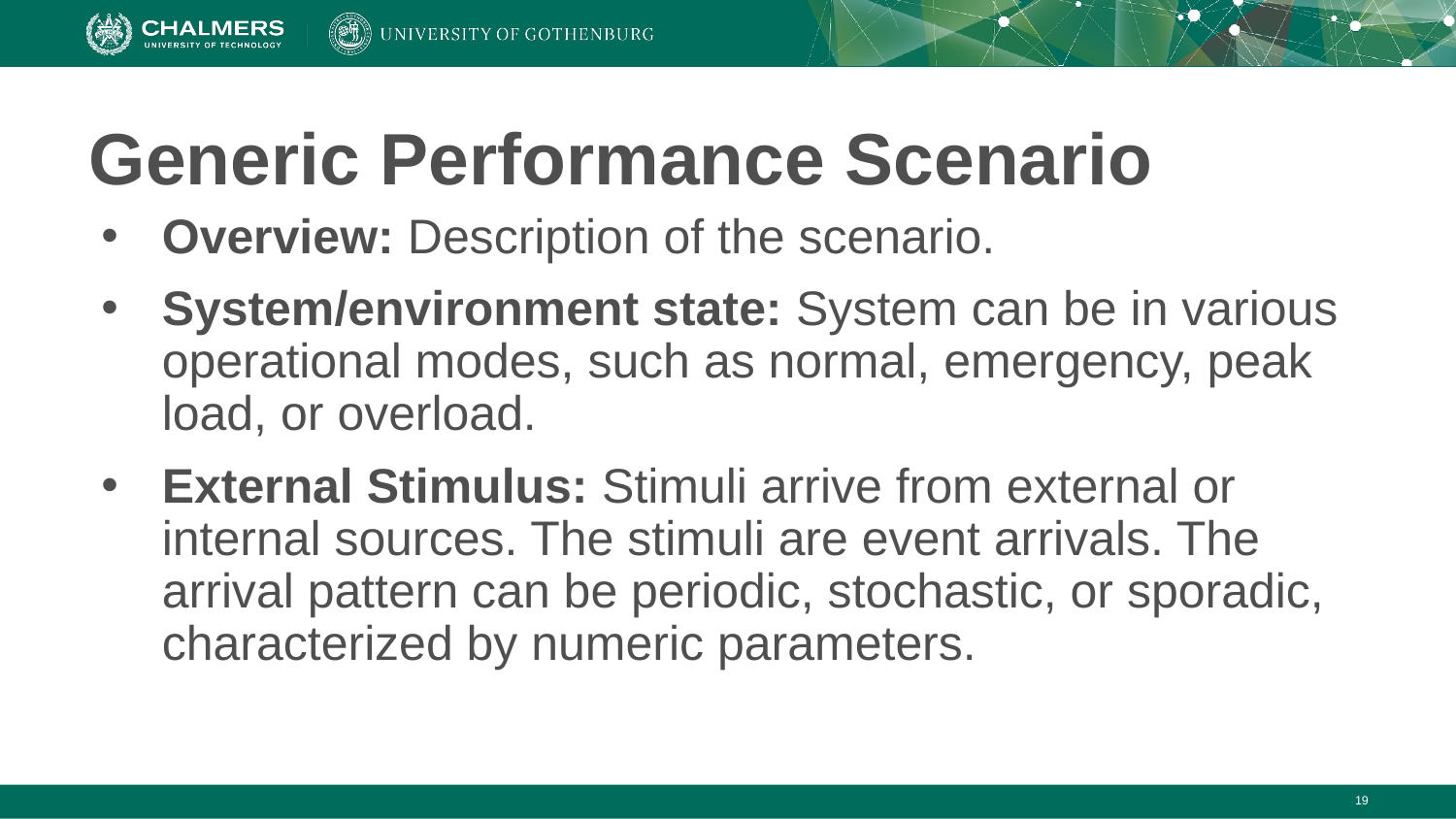

# Generic Performance Scenario
Overview: Description of the scenario.
System/environment state: System can be in various operational modes, such as normal, emergency, peak load, or overload.
External Stimulus: Stimuli arrive from external or internal sources. The stimuli are event arrivals. The arrival pattern can be periodic, stochastic, or sporadic, characterized by numeric parameters.
19